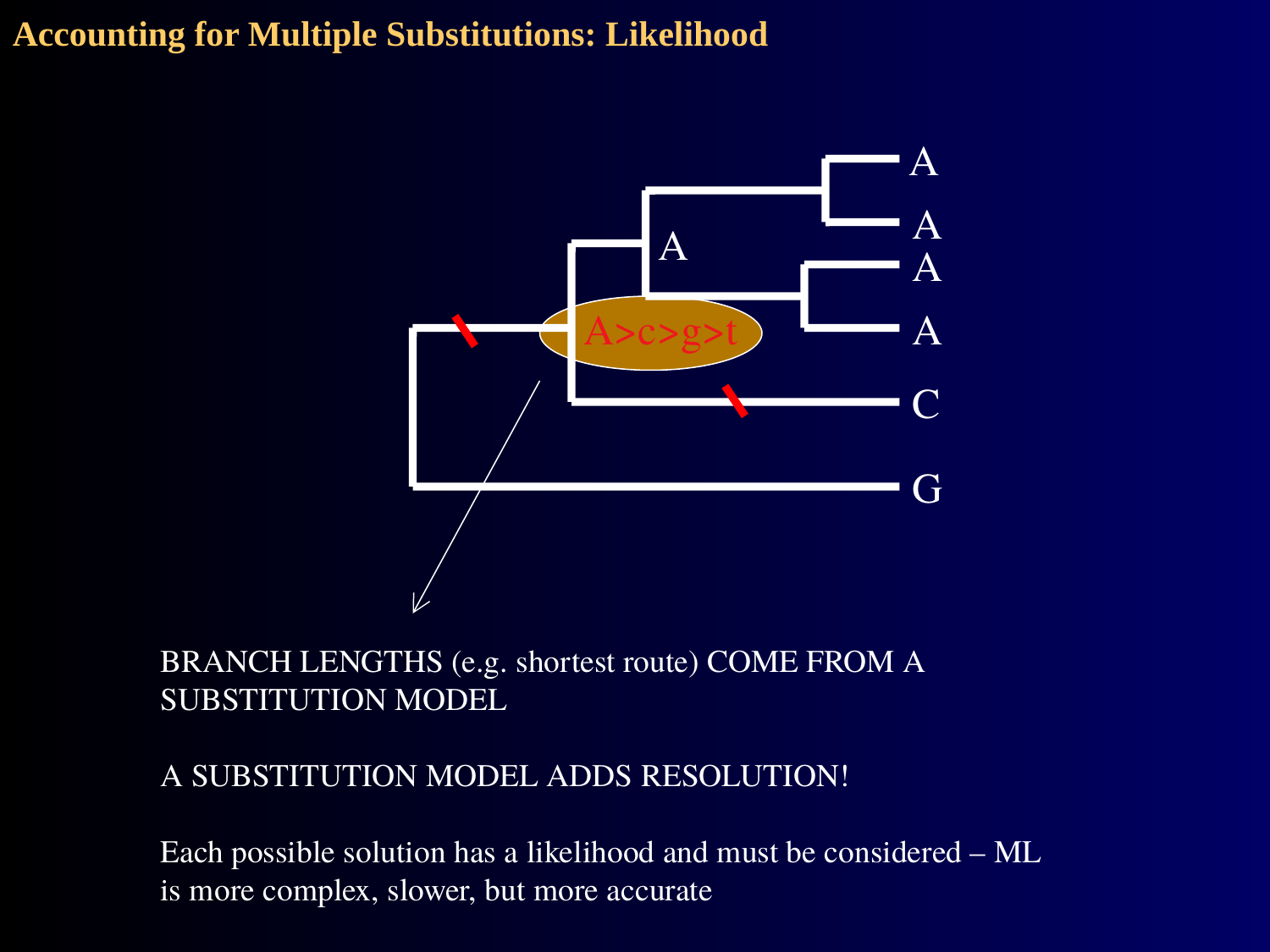

Accounting for Multiple Substitutions: Likelihood
A

A
A

A

A>c>g>t

A

C

G

BRANCH LENGTHS (e.g. shortest route) COME FROM A SUBSTITUTION MODEL

A SUBSTITUTION MODEL ADDS RESOLUTION!

Each possible solution has a likelihood and must be considered – ML is more complex, slower, but more accurate